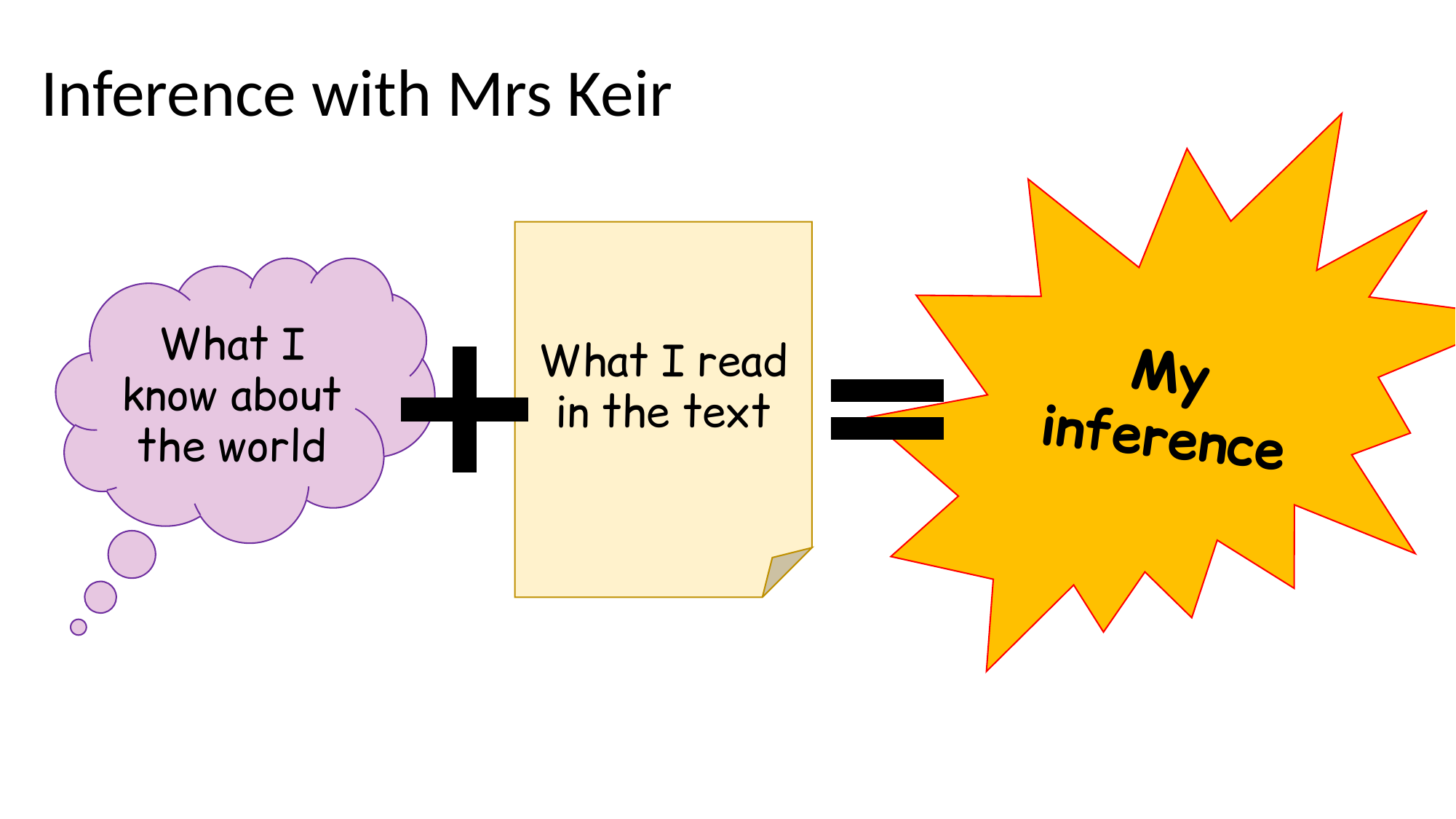

# Inference with Mrs Keir
My inference
What I read in the text
What I know about the world